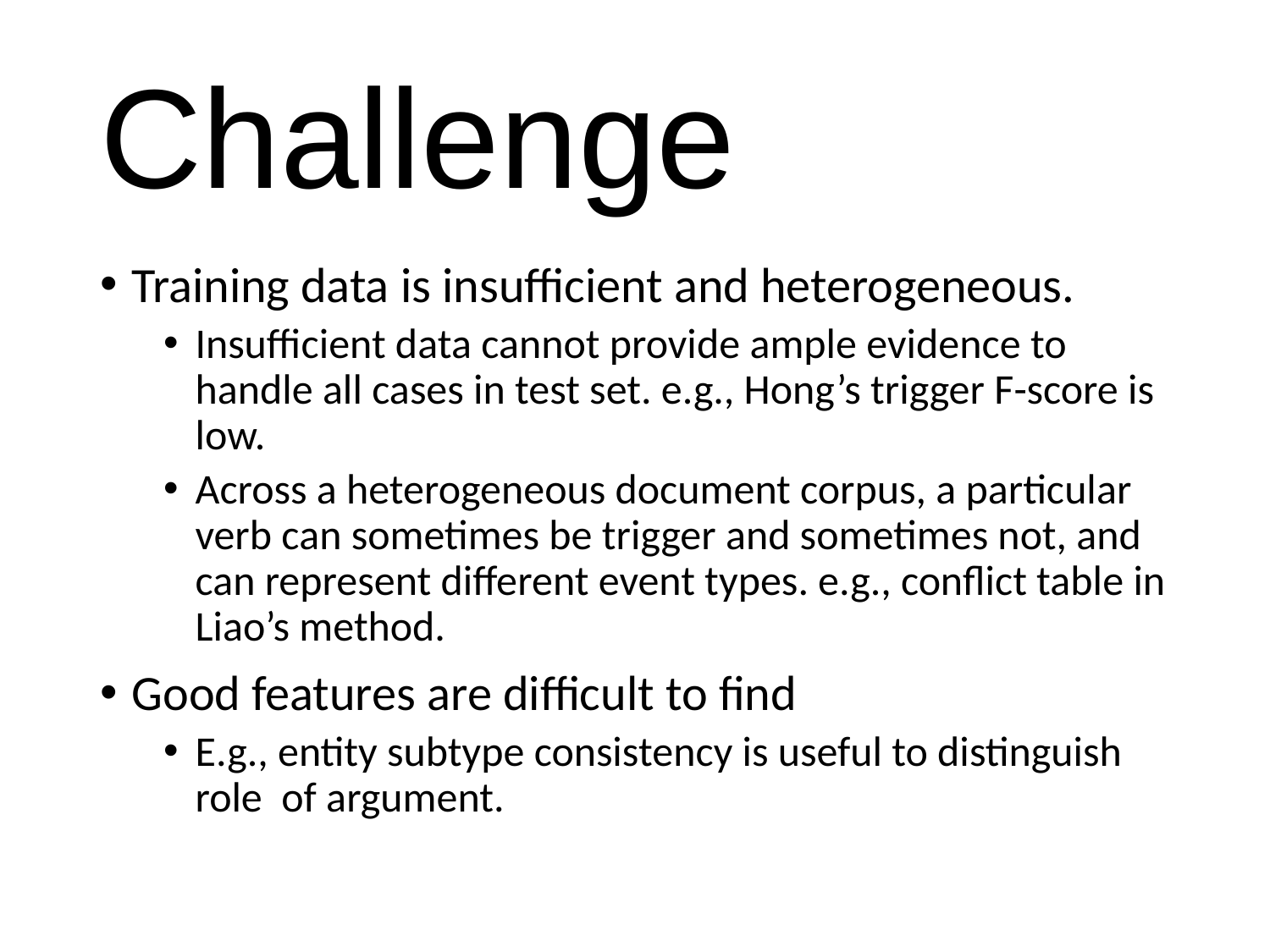

# Challenge
Training data is insufficient and heterogeneous.
Insufficient data cannot provide ample evidence to handle all cases in test set. e.g., Hong’s trigger F-score is low.
Across a heterogeneous document corpus, a particular verb can sometimes be trigger and sometimes not, and can represent different event types. e.g., conflict table in Liao’s method.
Good features are difficult to find
E.g., entity subtype consistency is useful to distinguish role  of argument.